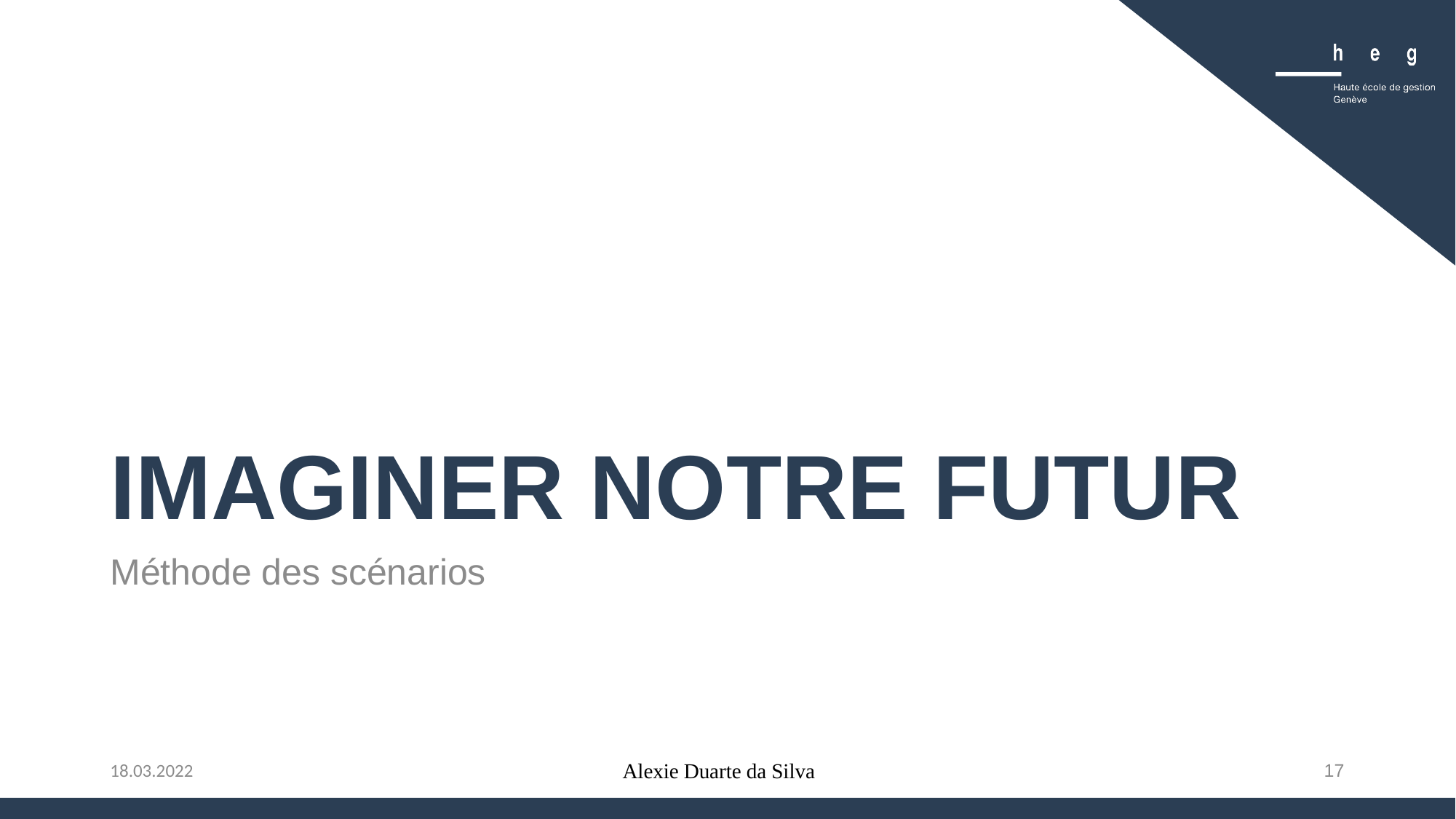

# Imaginer notre futur
Méthode des scénarios
Alexie Duarte da Silva
17